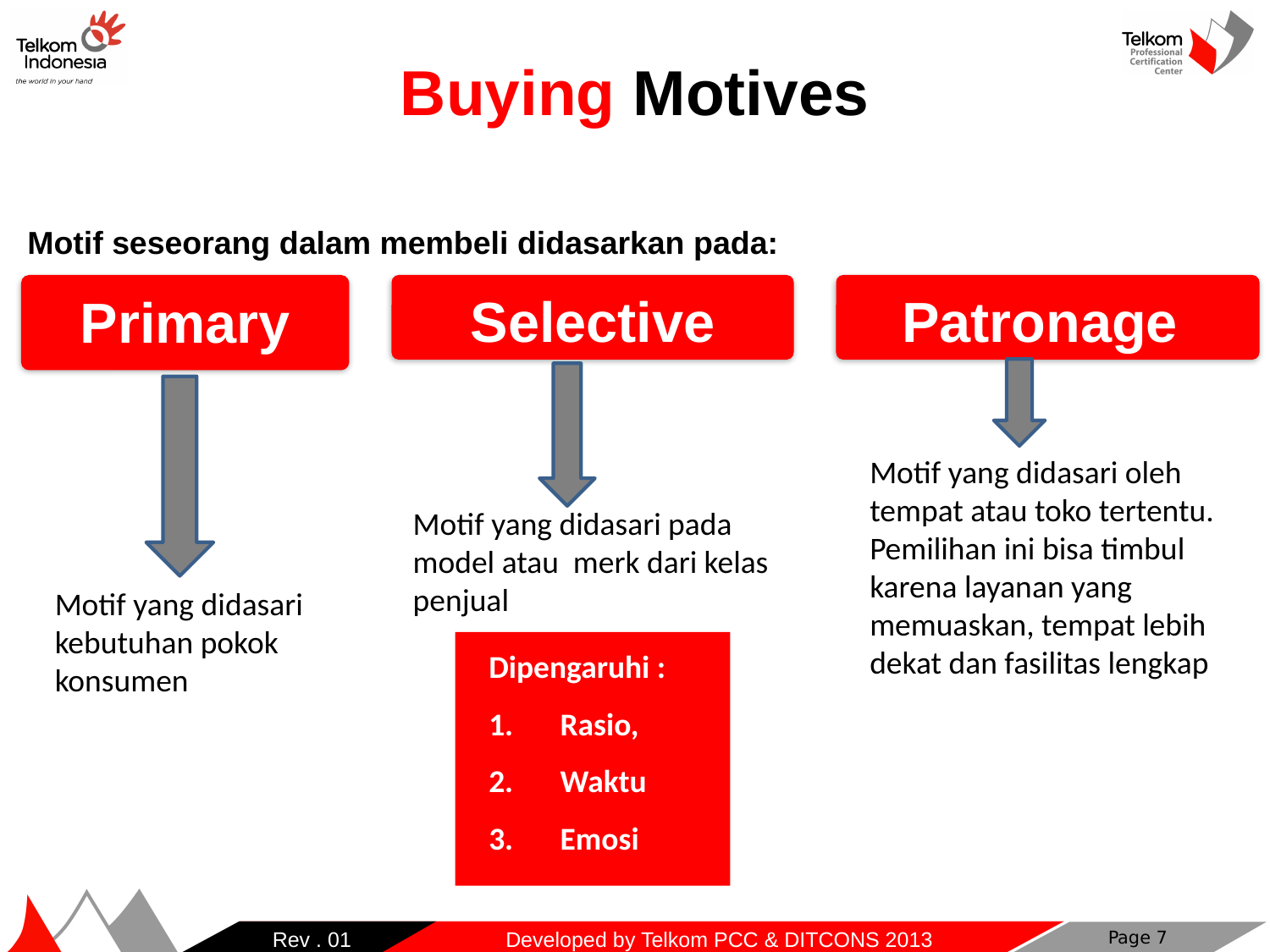

# Buying Motives
Motif seseorang dalam membeli didasarkan pada:
Primary
 Selective
Patronage

Motif yang didasari oleh tempat atau toko tertentu. Pemilihan ini bisa timbul karena layanan yang memuaskan, tempat lebih dekat dan fasilitas lengkap
Motif yang didasari pada model atau  merk dari kelas penjual
Motif yang didasari kebutuhan pokok konsumen
Dipengaruhi :
Rasio,
Waktu
Emosi